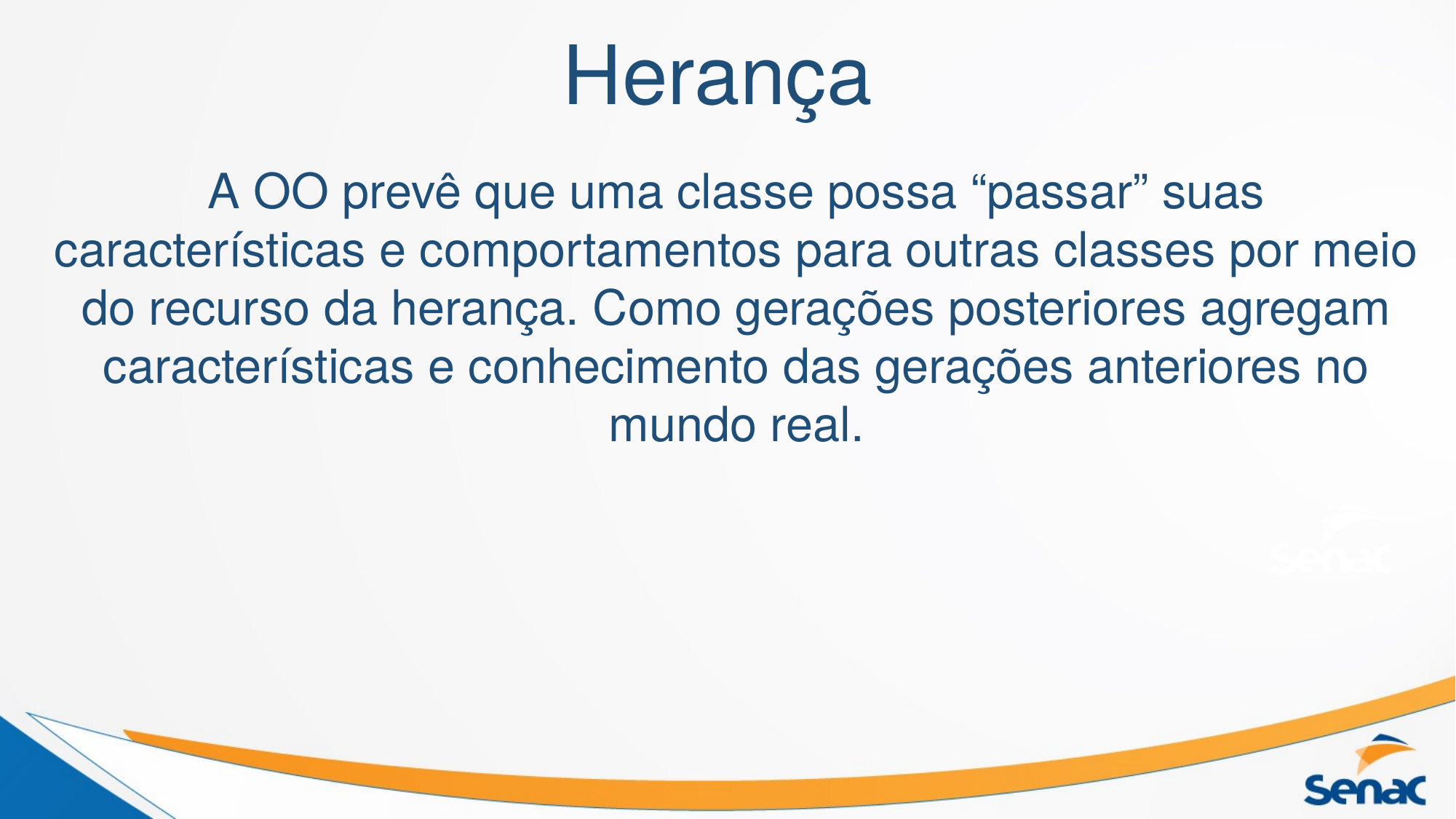

# Herança
A OO prevê que uma classe possa “passar” suas características e comportamentos para outras classes por meio do recurso da herança. Como gerações posteriores agregam características e conhecimento das gerações anteriores no mundo real.